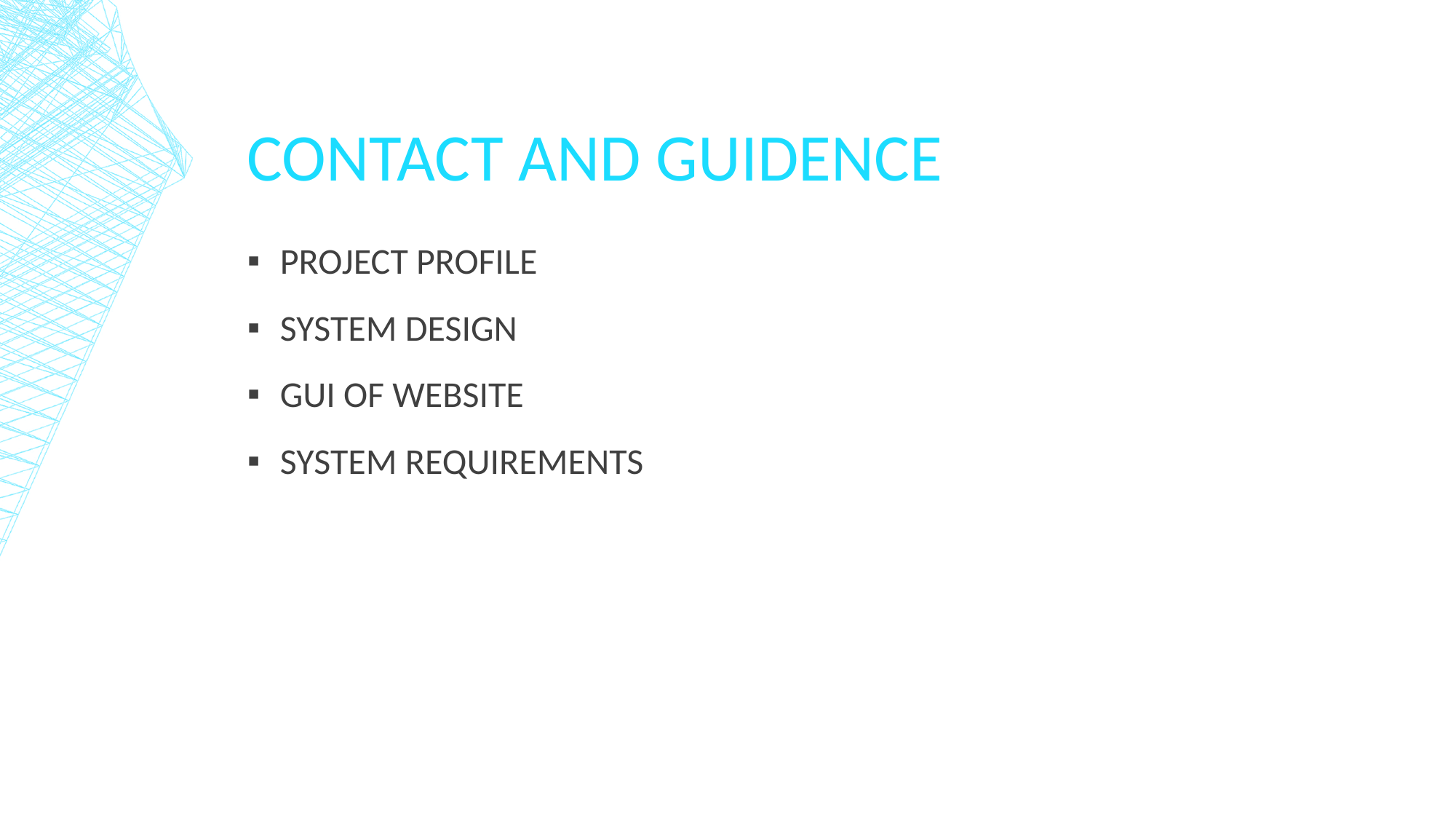

# ConTact And guidence
PROJECT PROFILE
SYSTEM DESIGN
GUI OF WEBSITE
SYSTEM REQUIREMENTS